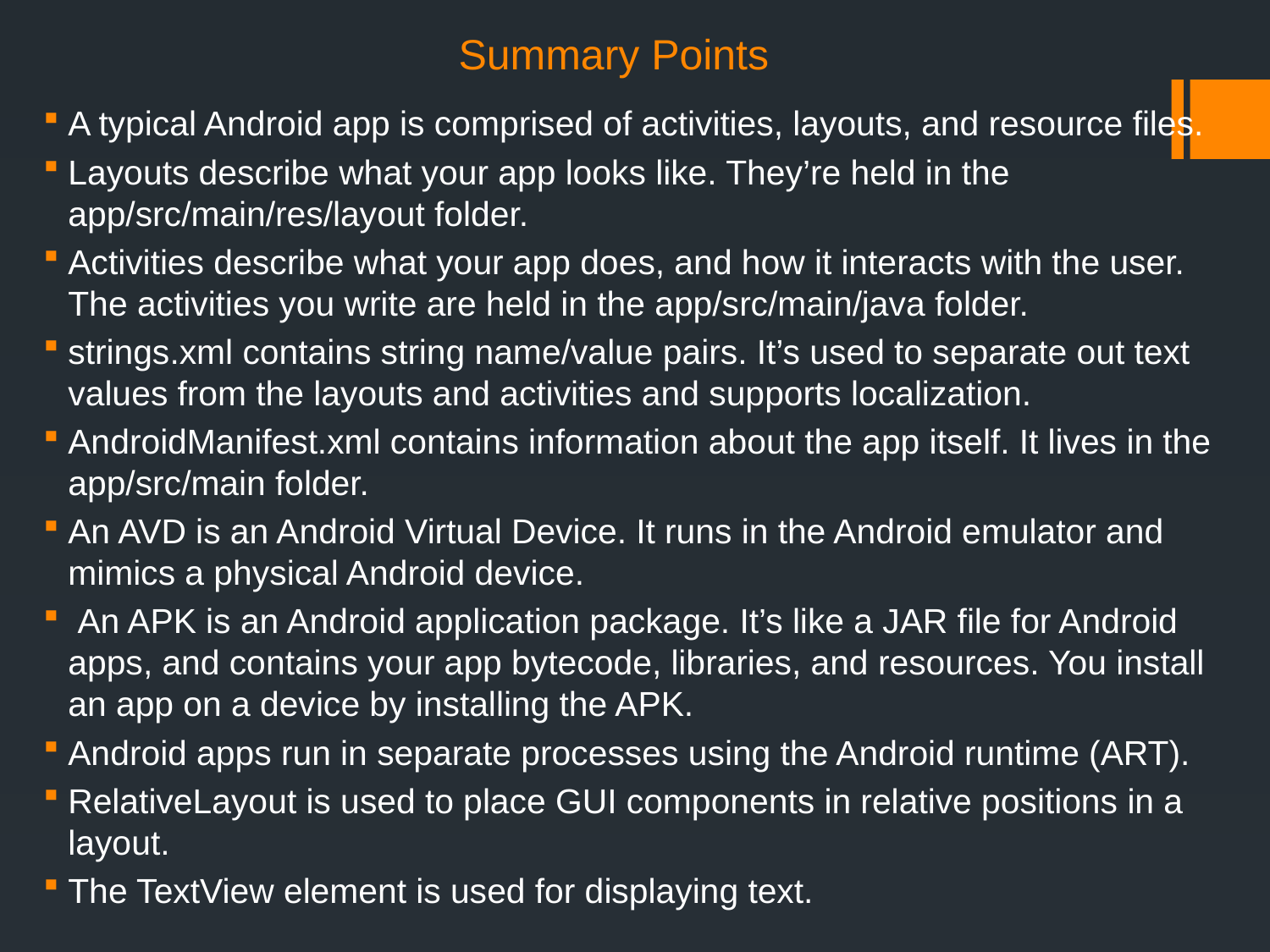

# Summary Points
A typical Android app is comprised of activities, layouts, and resource files.
Layouts describe what your app looks like. They’re held in the app/src/main/res/layout folder.
Activities describe what your app does, and how it interacts with the user. The activities you write are held in the app/src/main/java folder.
strings.xml contains string name/value pairs. It’s used to separate out text values from the layouts and activities and supports localization.
AndroidManifest.xml contains information about the app itself. It lives in the app/src/main folder.
An AVD is an Android Virtual Device. It runs in the Android emulator and mimics a physical Android device.
 An APK is an Android application package. It’s like a JAR file for Android apps, and contains your app bytecode, libraries, and resources. You install an app on a device by installing the APK.
Android apps run in separate processes using the Android runtime (ART).
RelativeLayout is used to place GUI components in relative positions in a layout.
The TextView element is used for displaying text.